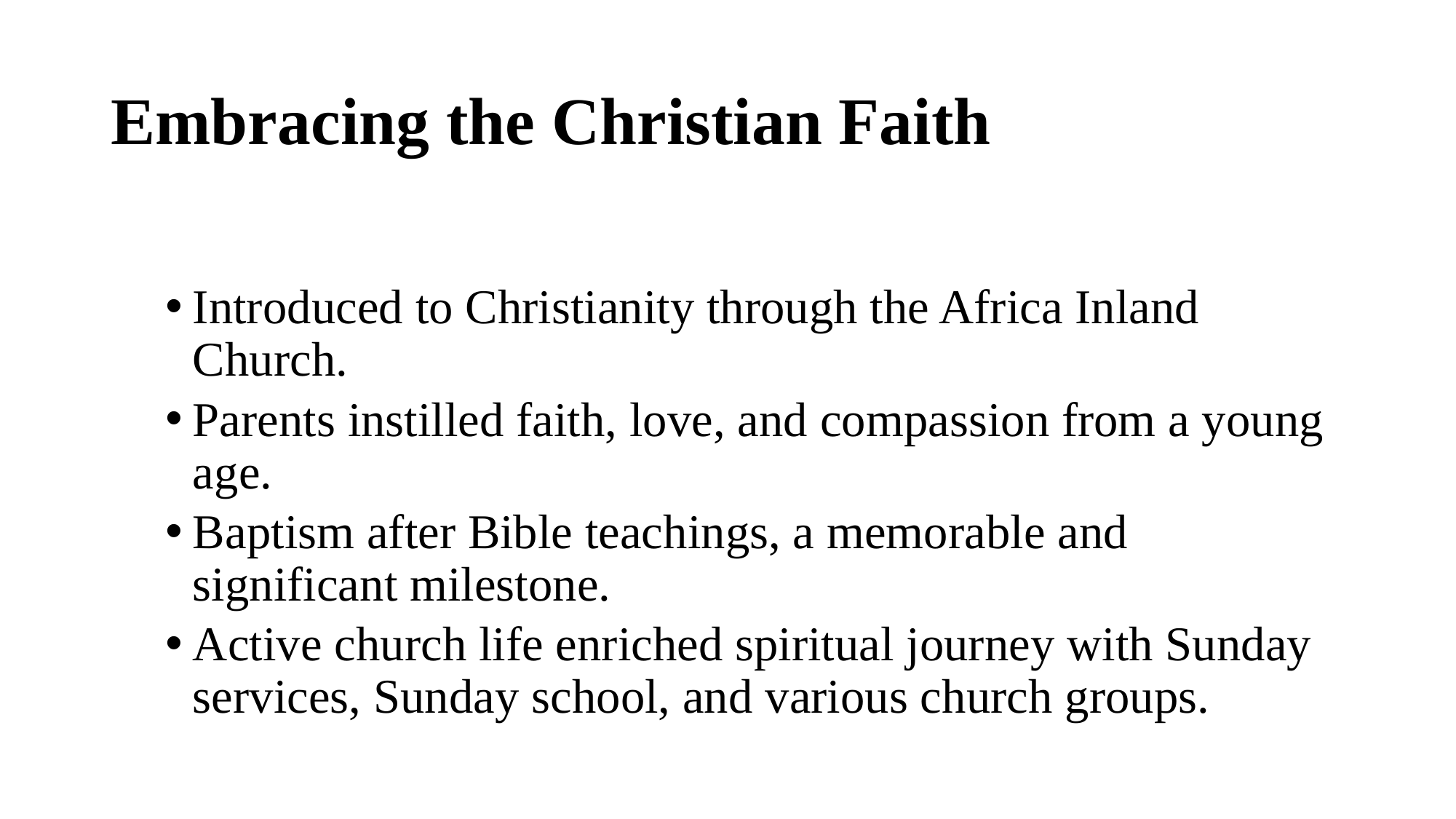

# Embracing the Christian Faith

Introduced to Christianity through the Africa Inland Church.
Parents instilled faith, love, and compassion from a young age.
Baptism after Bible teachings, a memorable and significant milestone.
Active church life enriched spiritual journey with Sunday services, Sunday school, and various church groups.